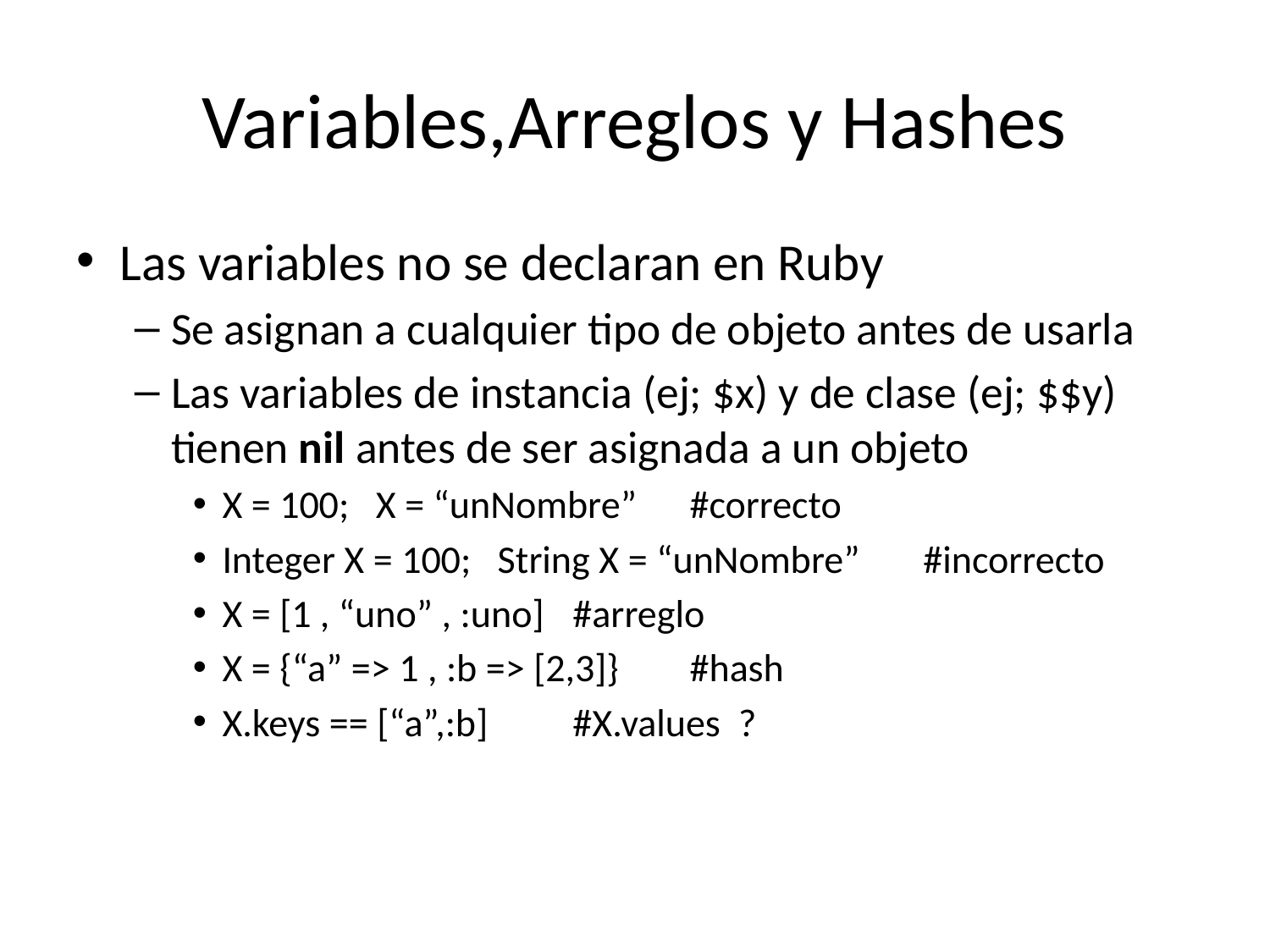

# Variables,Arreglos y Hashes
Las variables no se declaran en Ruby
Se asignan a cualquier tipo de objeto antes de usarla
Las variables de instancia (ej; $x) y de clase (ej; $$y) tienen nil antes de ser asignada a un objeto
X = 100;   X = “unNombre”  			#correcto
Integer X = 100;   String X = “unNombre” 	#incorrecto
X = [1 , “uno” , :uno]				#arreglo
X = {“a” => 1 , :b => [2,3]}			#hash
X.keys == [“a”,:b]				#X.values  ?